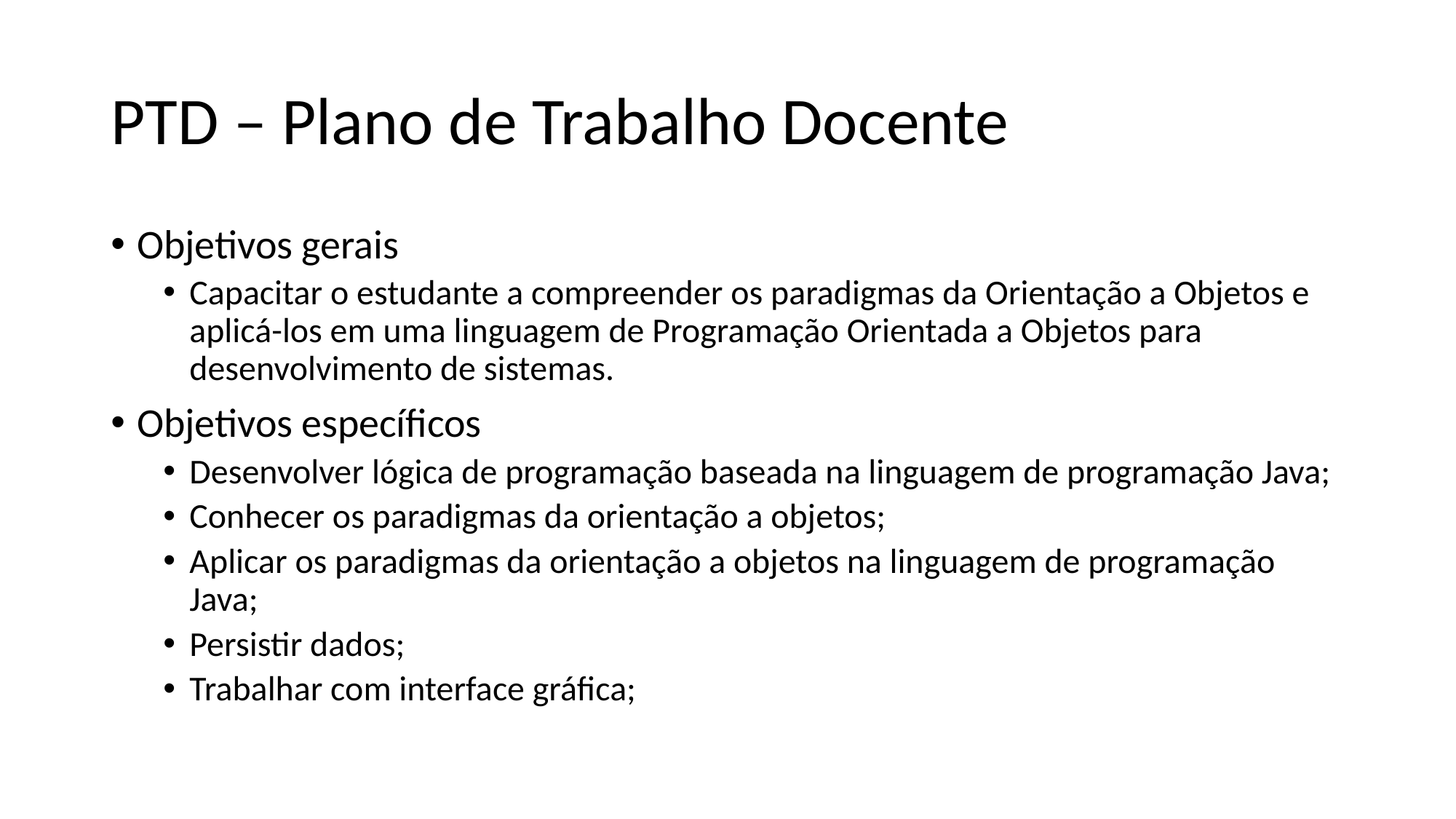

# PTD – Plano de Trabalho Docente
Objetivos gerais
Capacitar o estudante a compreender os paradigmas da Orientação a Objetos e aplicá-los em uma linguagem de Programação Orientada a Objetos para desenvolvimento de sistemas.
Objetivos específicos
Desenvolver lógica de programação baseada na linguagem de programação Java;
Conhecer os paradigmas da orientação a objetos;
Aplicar os paradigmas da orientação a objetos na linguagem de programação Java;
Persistir dados;
Trabalhar com interface gráfica;